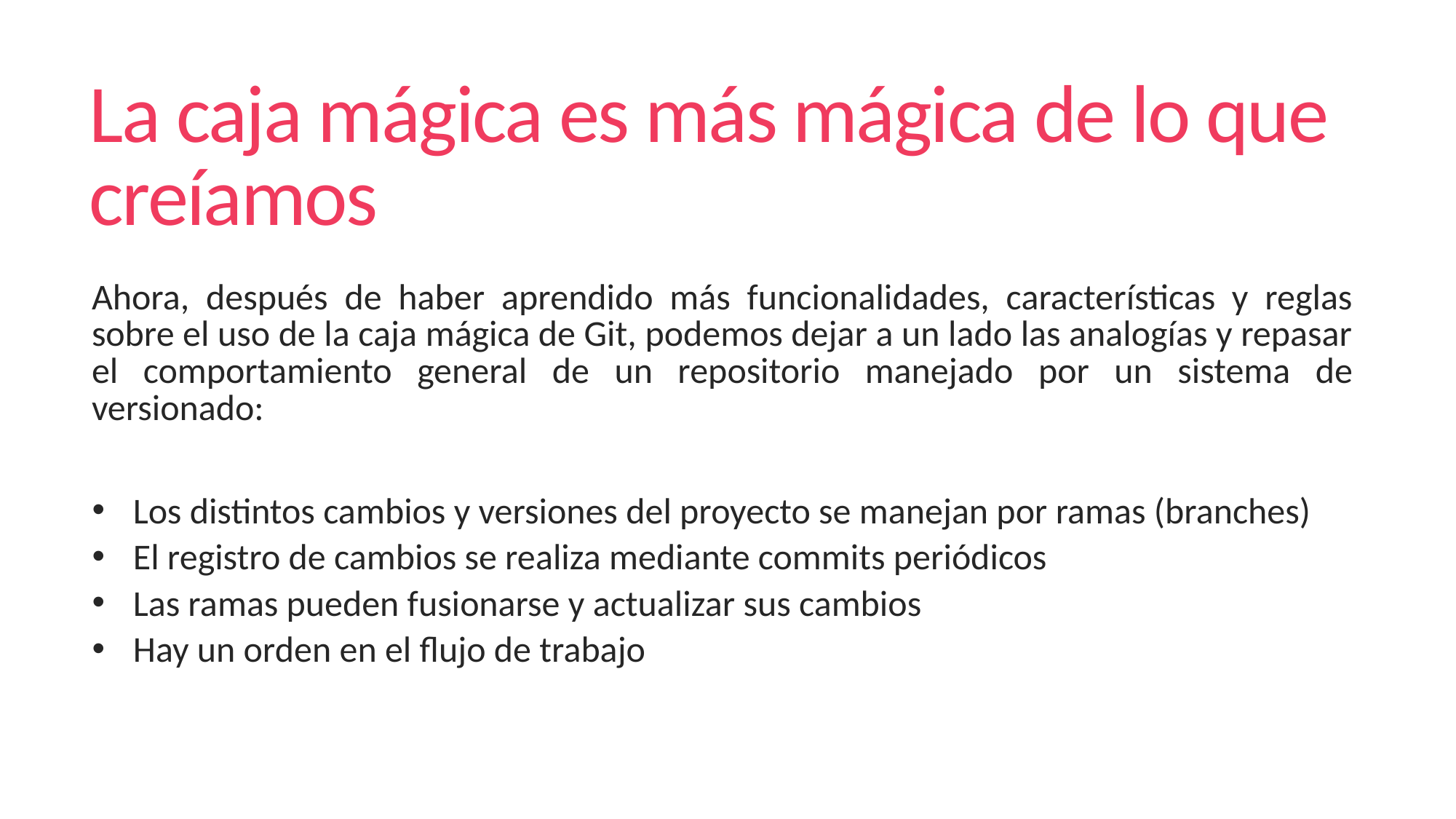

# La caja mágica es más mágica de lo que creíamos
Ahora, después de haber aprendido más funcionalidades, características y reglas sobre el uso de la caja mágica de Git, podemos dejar a un lado las analogías y repasar el comportamiento general de un repositorio manejado por un sistema de versionado:

Los distintos cambios y versiones del proyecto se manejan por ramas (branches)
El registro de cambios se realiza mediante commits periódicos
Las ramas pueden fusionarse y actualizar sus cambios
Hay un orden en el flujo de trabajo